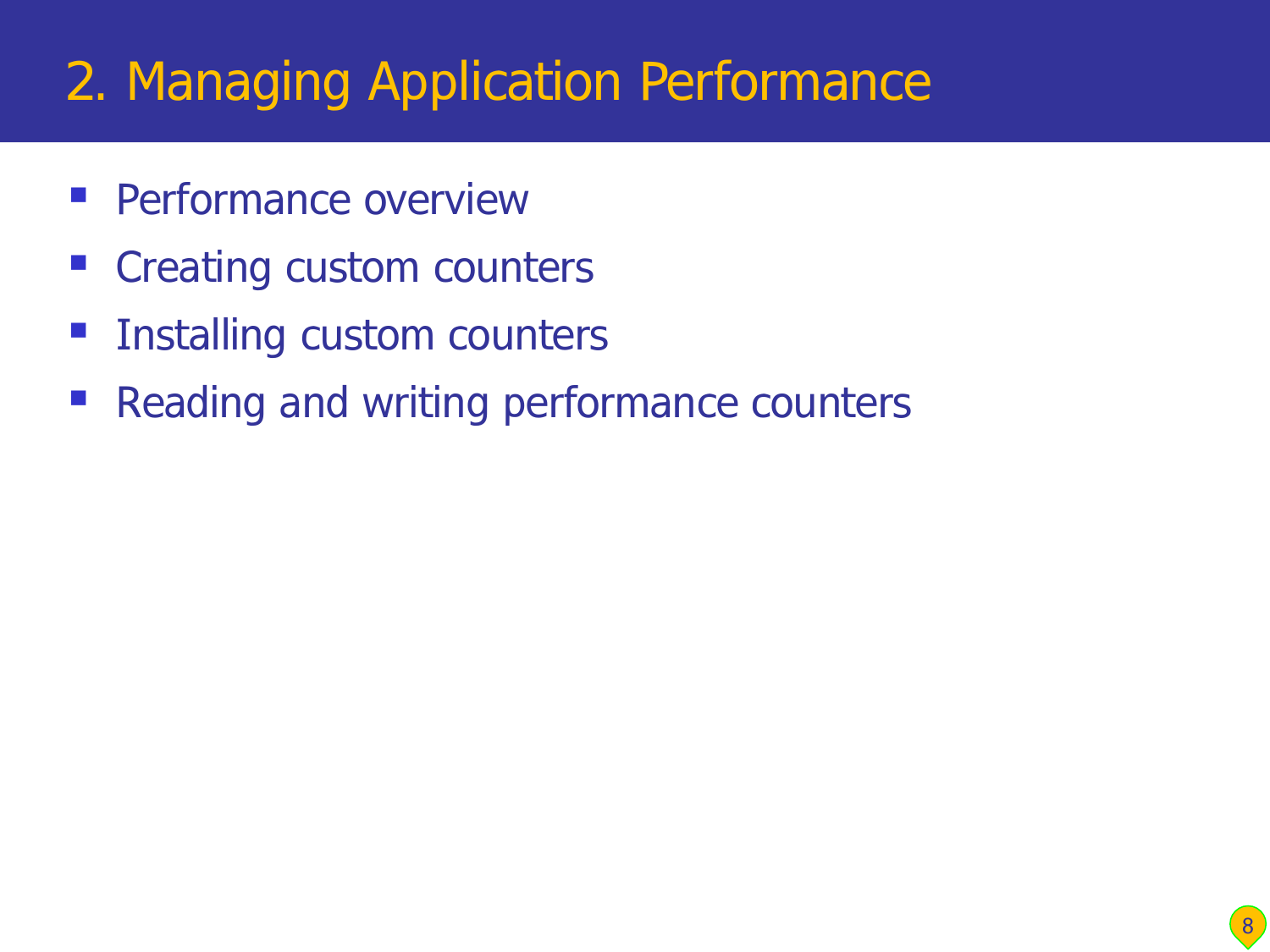

# 2. Managing Application Performance
Performance overview
Creating custom counters
Installing custom counters
Reading and writing performance counters
8